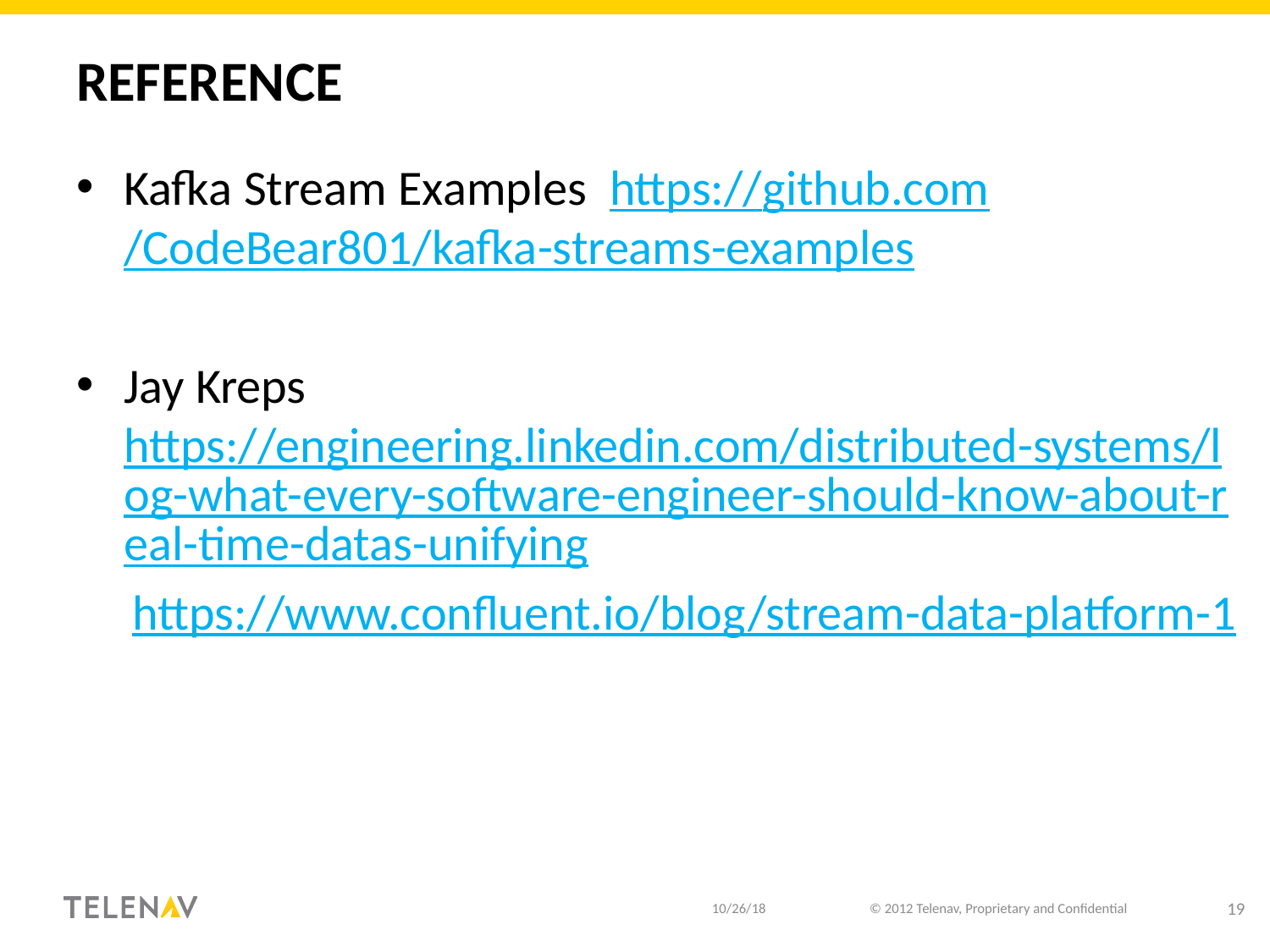

# Reference
Kafka Stream Examples  https://github.com/CodeBear801/kafka-streams-examples

Jay Kreps https://engineering.linkedin.com/distributed-systems/log-what-every-software-engineer-should-know-about-real-time-datas-unifying
     https://www.confluent.io/blog/stream-data-platform-1

10/26/18
© 2012 Telenav, Proprietary and Confidential
19